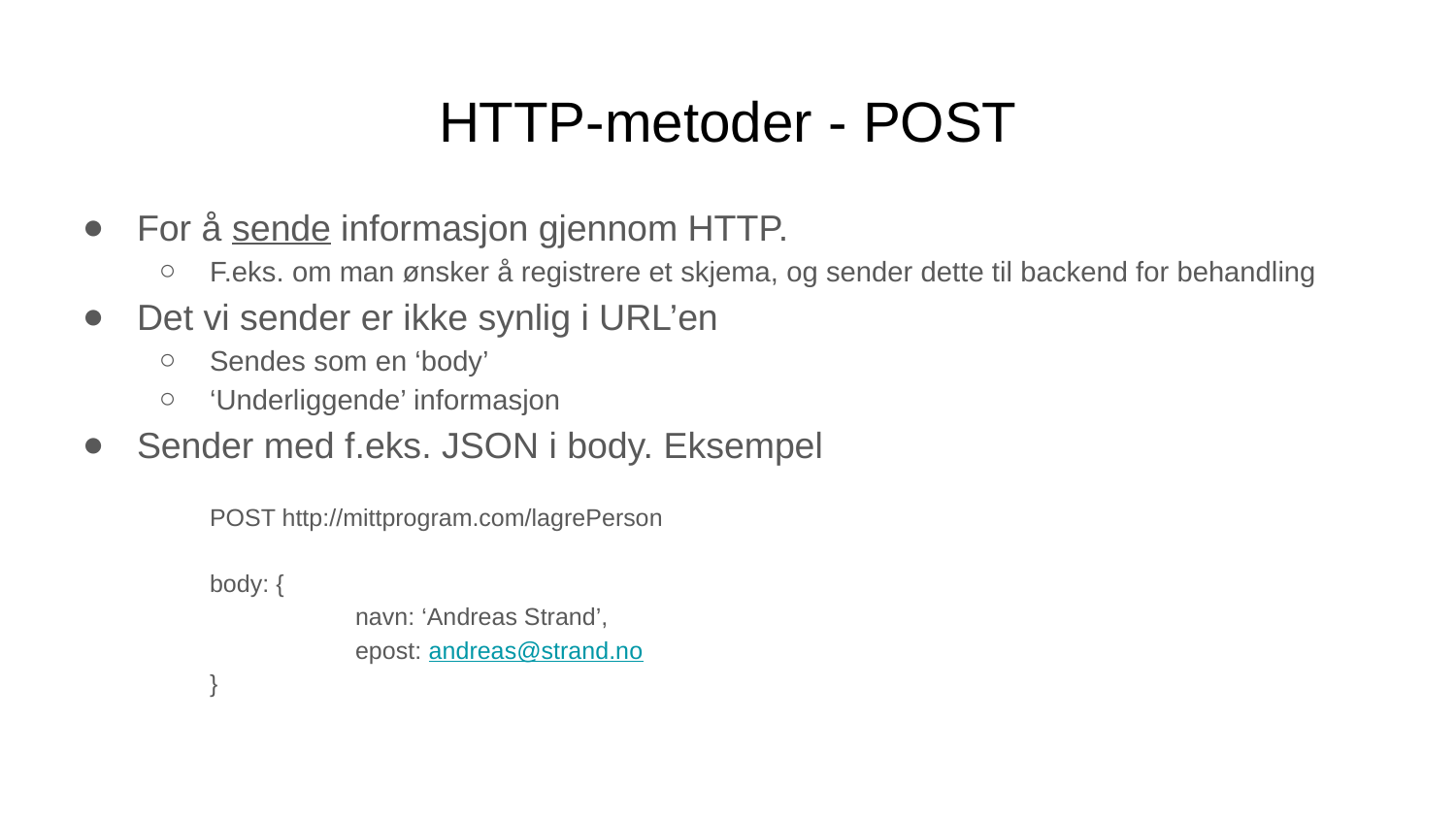

# HTTP-metoder - POST
For å sende informasjon gjennom HTTP.
F.eks. om man ønsker å registrere et skjema, og sender dette til backend for behandling
Det vi sender er ikke synlig i URL’en
Sendes som en ‘body’
‘Underliggende’ informasjon
Sender med f.eks. JSON i body. Eksempel
POST http://mittprogram.com/lagrePerson
body: {
	navn: ‘Andreas Strand’,
	epost: andreas@strand.no
}